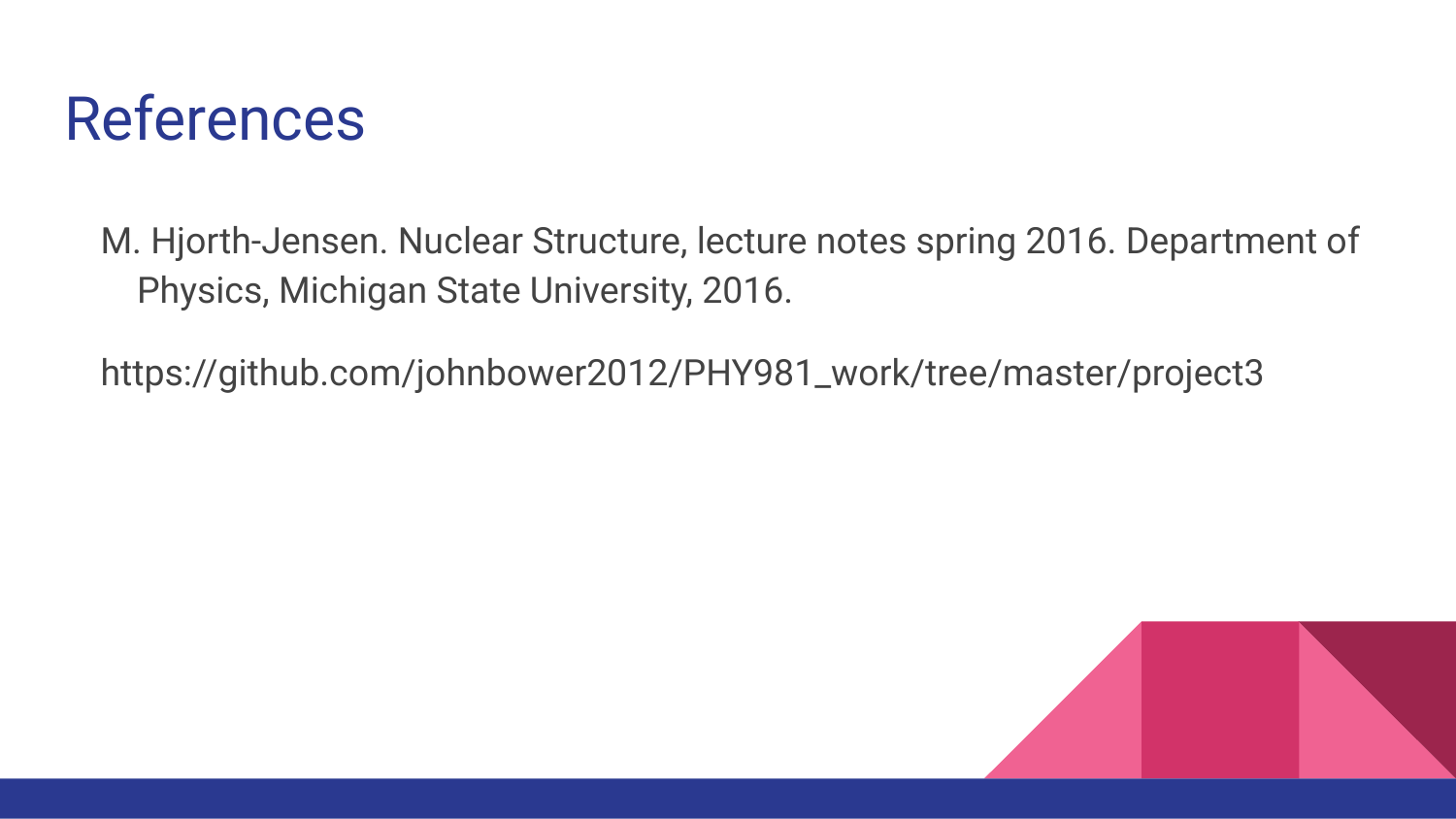

# References
M. Hjorth-Jensen. Nuclear Structure, lecture notes spring 2016. Department of Physics, Michigan State University, 2016.
https://github.com/johnbower2012/PHY981_work/tree/master/project3